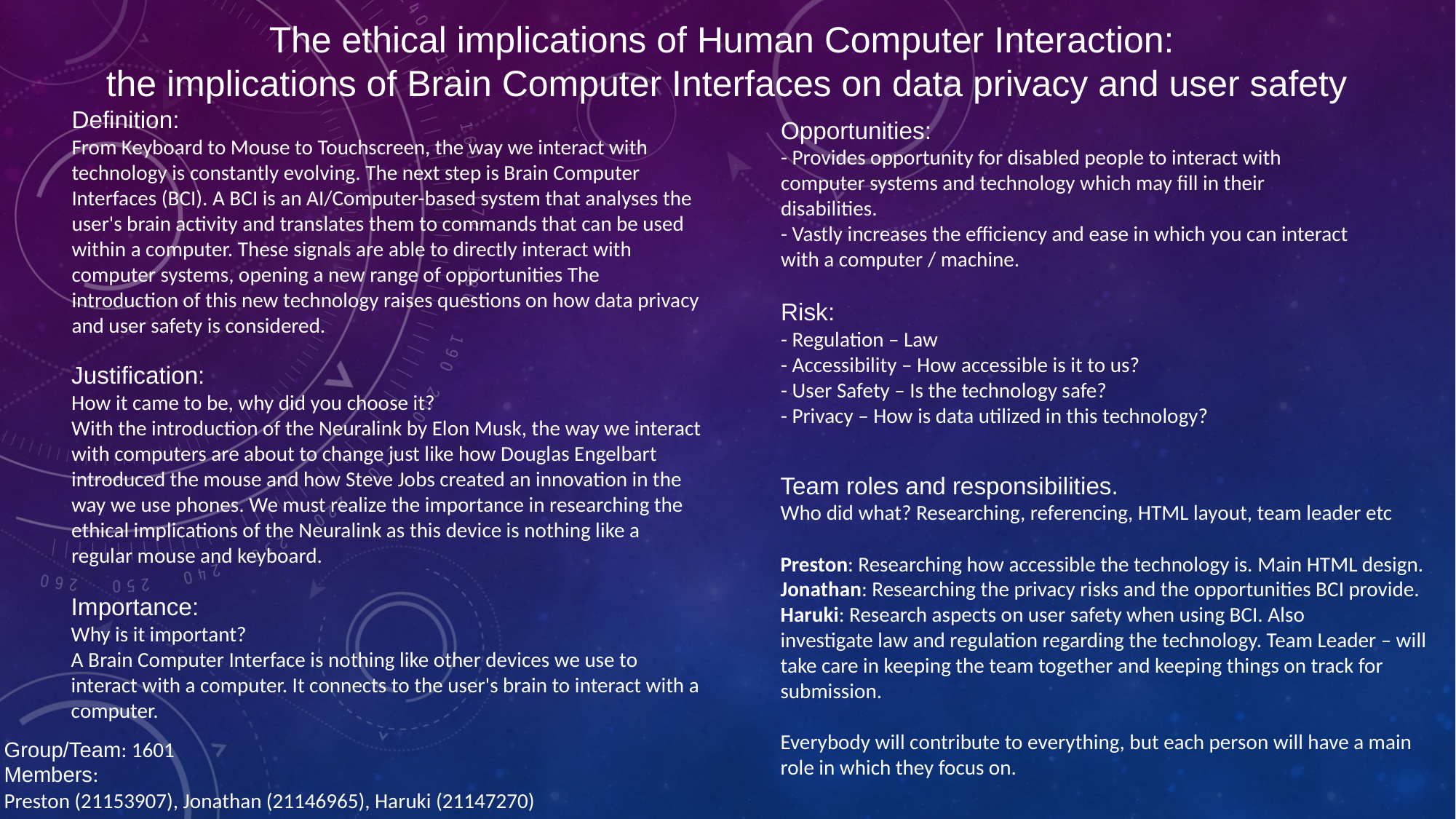

The ethical implications of Human Computer Interaction:
the implications of Brain Computer Interfaces on data privacy and user safety
Definition:
From Keyboard to Mouse to Touchscreen, the way we interact with technology is constantly evolving. The next step is Brain Computer Interfaces (BCI). A BCI is an AI/Computer-based system that analyses the user's brain activity and translates them to commands that can be used within a computer. These signals are able to directly interact with computer systems, opening a new range of opportunities The introduction of this new technology raises questions on how data privacy and user safety is considered.

Opportunities:
- Provides opportunity for disabled people to interact with computer systems and technology which may fill in their disabilities.
- Vastly increases the efficiency and ease in which you can interact with a computer / machine.

Risk:
- Regulation – Law
- Accessibility – How accessible is it to us?
- User Safety – Is the technology safe?
- Privacy – How is data utilized in this technology?
Justification:
How it came to be, why did you choose it?
With the introduction of the Neuralink by Elon Musk, the way we interact with computers are about to change just like how Douglas Engelbart introduced the mouse and how Steve Jobs created an innovation in the way we use phones. We must realize the importance in researching the ethical implications of the Neuralink as this device is nothing like a regular mouse and keyboard.
Team roles and responsibilities.
Who did what? Researching, referencing, HTML layout, team leader etc

Preston: Researching how accessible the technology is. Main HTML design.
Jonathan: Researching the privacy risks and the opportunities BCI provide.
Haruki: Research aspects on user safety when using BCI. Also investigate law and regulation regarding the technology. Team Leader – will take care in keeping the team together and keeping things on track for submission.

Everybody will contribute to everything, but each person will have a main role in which they focus on.
Importance:
Why is it important?
A Brain Computer Interface is nothing like other devices we use to interact with a computer. It connects to the user's brain to interact with a computer.
Group/Team: 1601
Members:
Preston (21153907), Jonathan (21146965), Haruki (21147270)